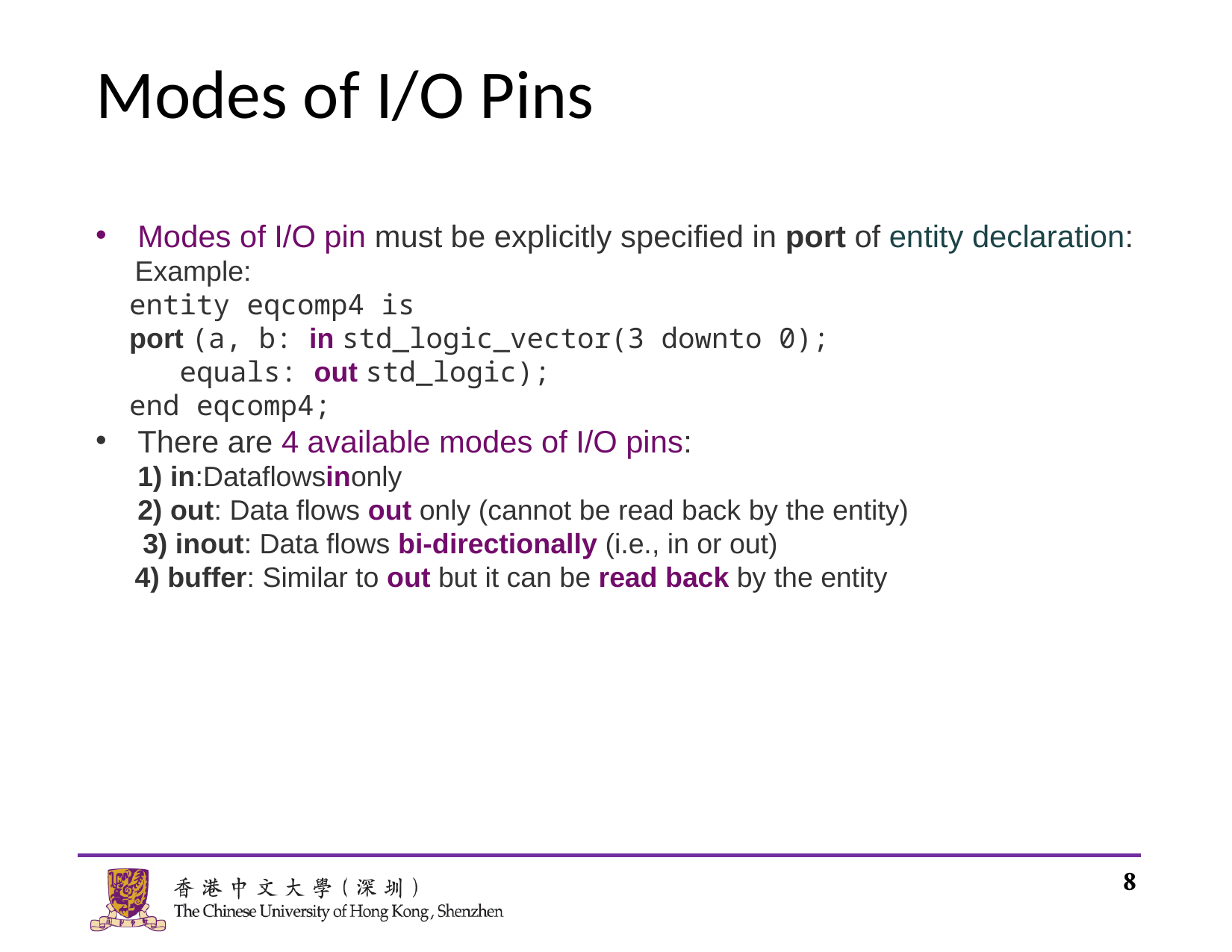

# Modes of I/O Pins
Modes of I/O pin must be explicitly specified in port of entity declaration:
     Example:
  entity eqcomp4 is
  port (a, b: in std_logic_vector(3 downto 0);
     equals: out std_logic);
  end eqcomp4;
There are 4 available modes of I/O pins:
1) in:Dataflowsinonly
2) out: Data flows out only (cannot be read back by the entity)
      3) inout: Data flows bi-directionally (i.e., in or out)
     4) buffer: Similar to out but it can be read back by the entity